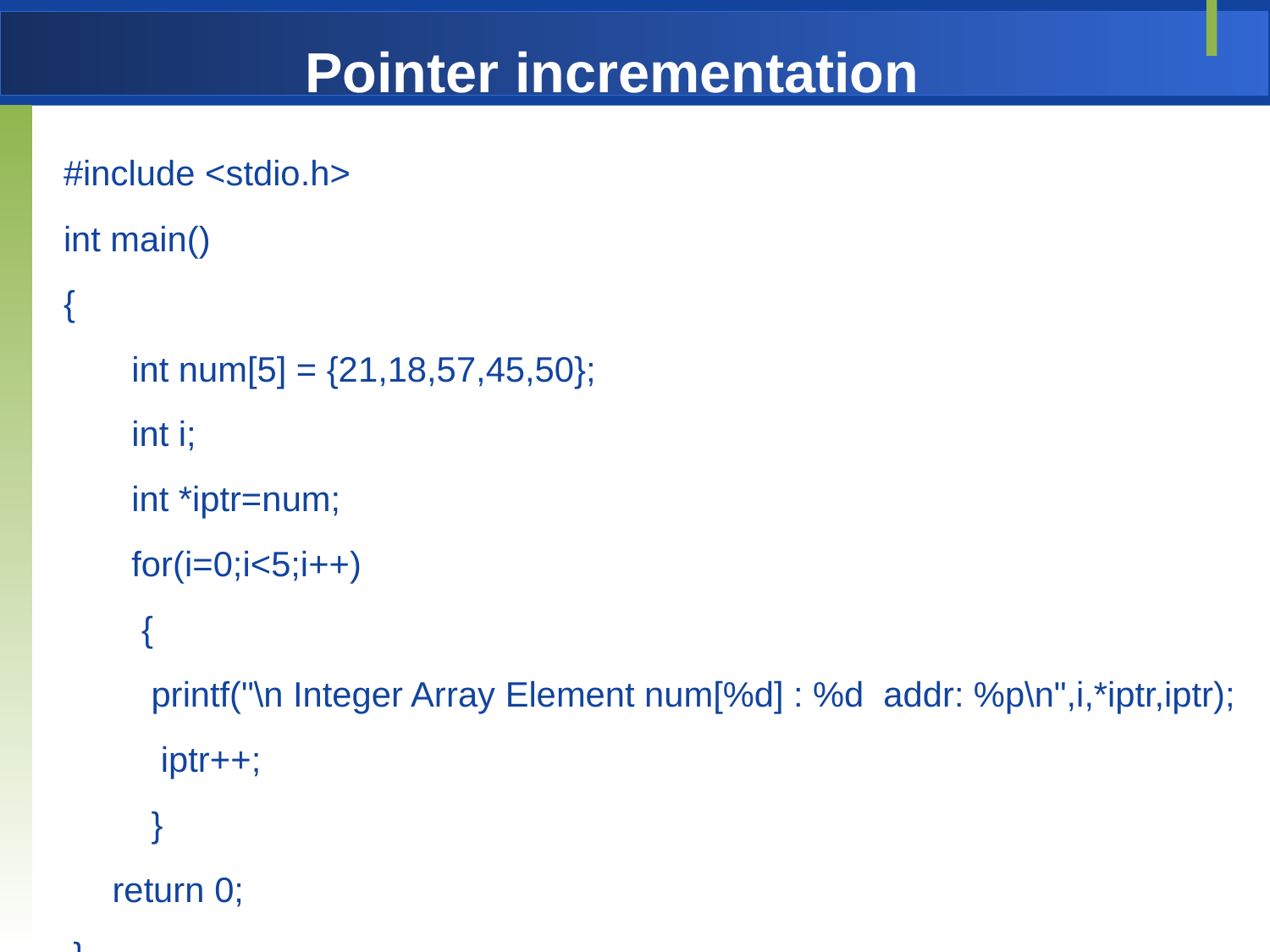

# Pointer incrementation

#include <stdio.h>
int main()
{
       int num[5] = {21,18,57,45,50};
       int i;
       int *iptr=num;
       for(i=0;i<5;i++)
        {
         printf("\n Integer Array Element num[%d] : %d  addr: %p\n",i,*iptr,iptr);
          iptr++;
         }
     return 0;
 }